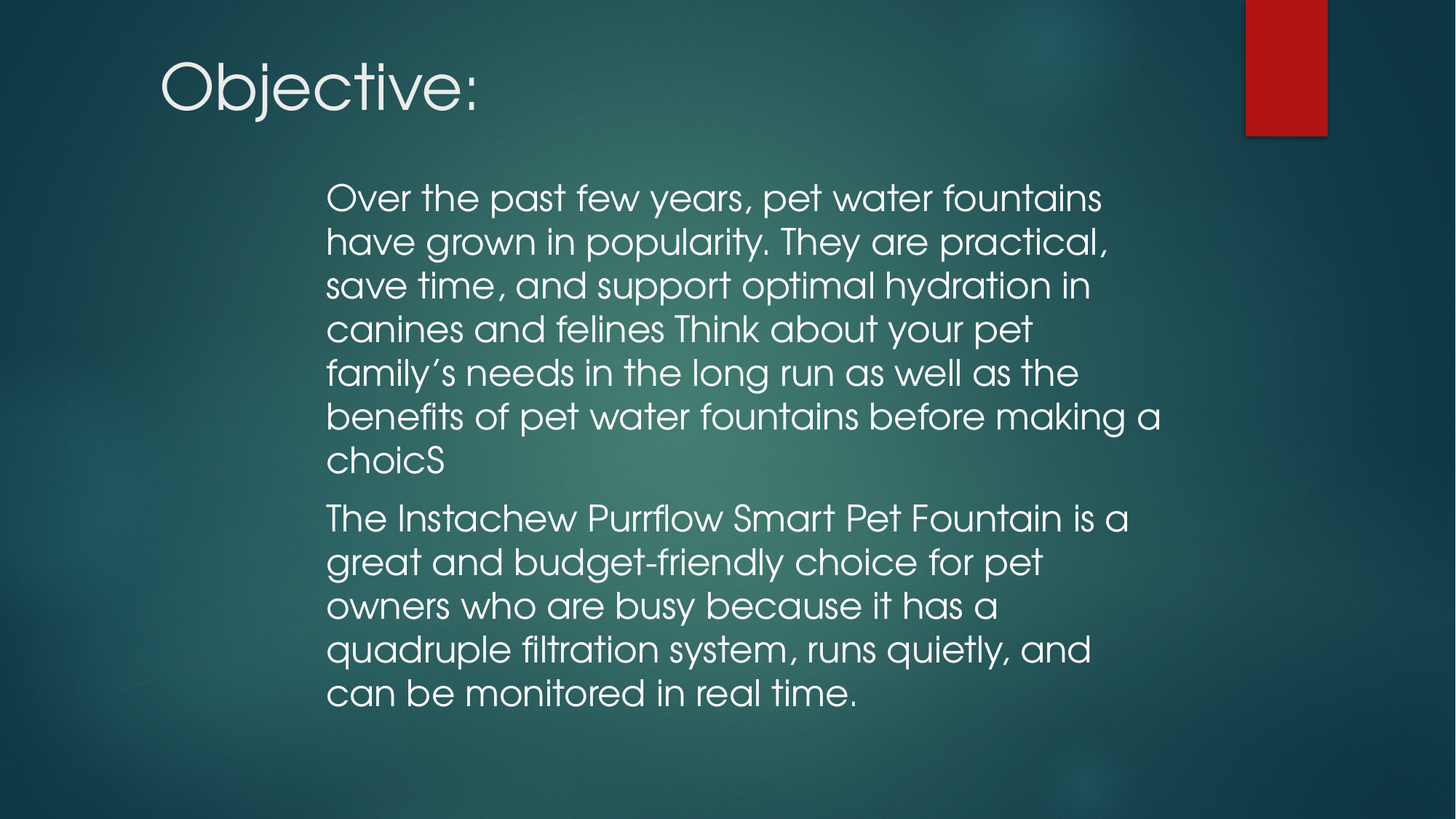

# Objective:

Over the past few years, pet water fountains have grown in popularity. They are practical, save time, and support optimal hydration in canines and felines Think about your pet family’s needs in the long run as well as the benefits of pet water fountains before making a choicS
The Instachew Purrflow Smart Pet Fountain is a great and budget-friendly choice for pet owners who are busy because it has a quadruple filtration system, runs quietly, and can be monitored in real time.